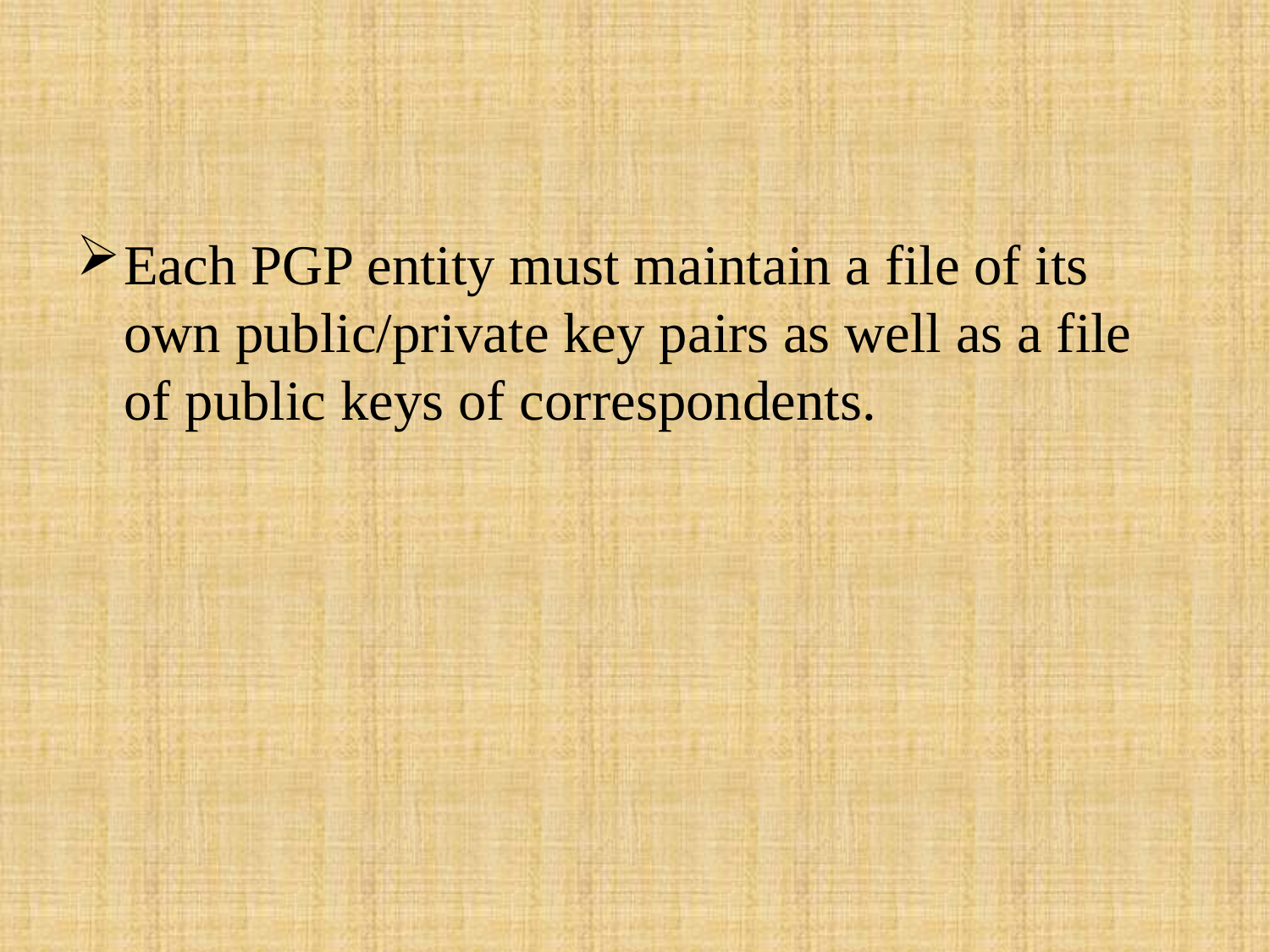

Each PGP entity must maintain a file of its own public/private key pairs as well as a file of public keys of correspondents.